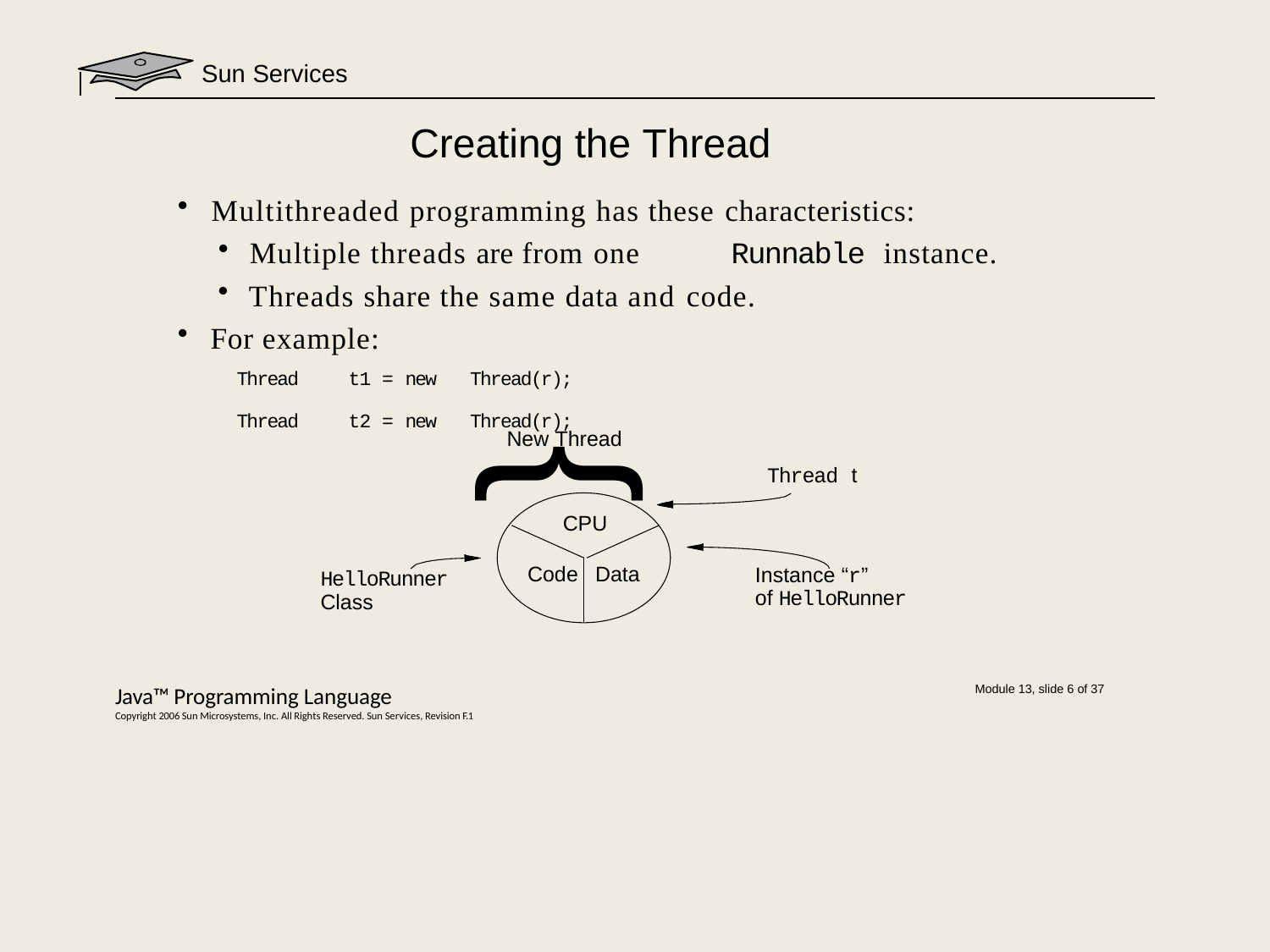

Sun Services

# Creating the Thread
Multithreaded programming has these characteristics:
Multiple threads are from one	Runnable instance.
Threads share the same data and code.
For example:
| Thread | t1 = new | Thread(r); |
| --- | --- | --- |
| Thread | t2 = new | Thread(r); |
New Thread
Thread t
}

CPU

Code	Data

Instance “r”
of HelloRunner
HelloRunner
Class
Java™ Programming Language
Copyright 2006 Sun Microsystems, Inc. All Rights Reserved. Sun Services, Revision F.1
Module 13, slide 6 of 37